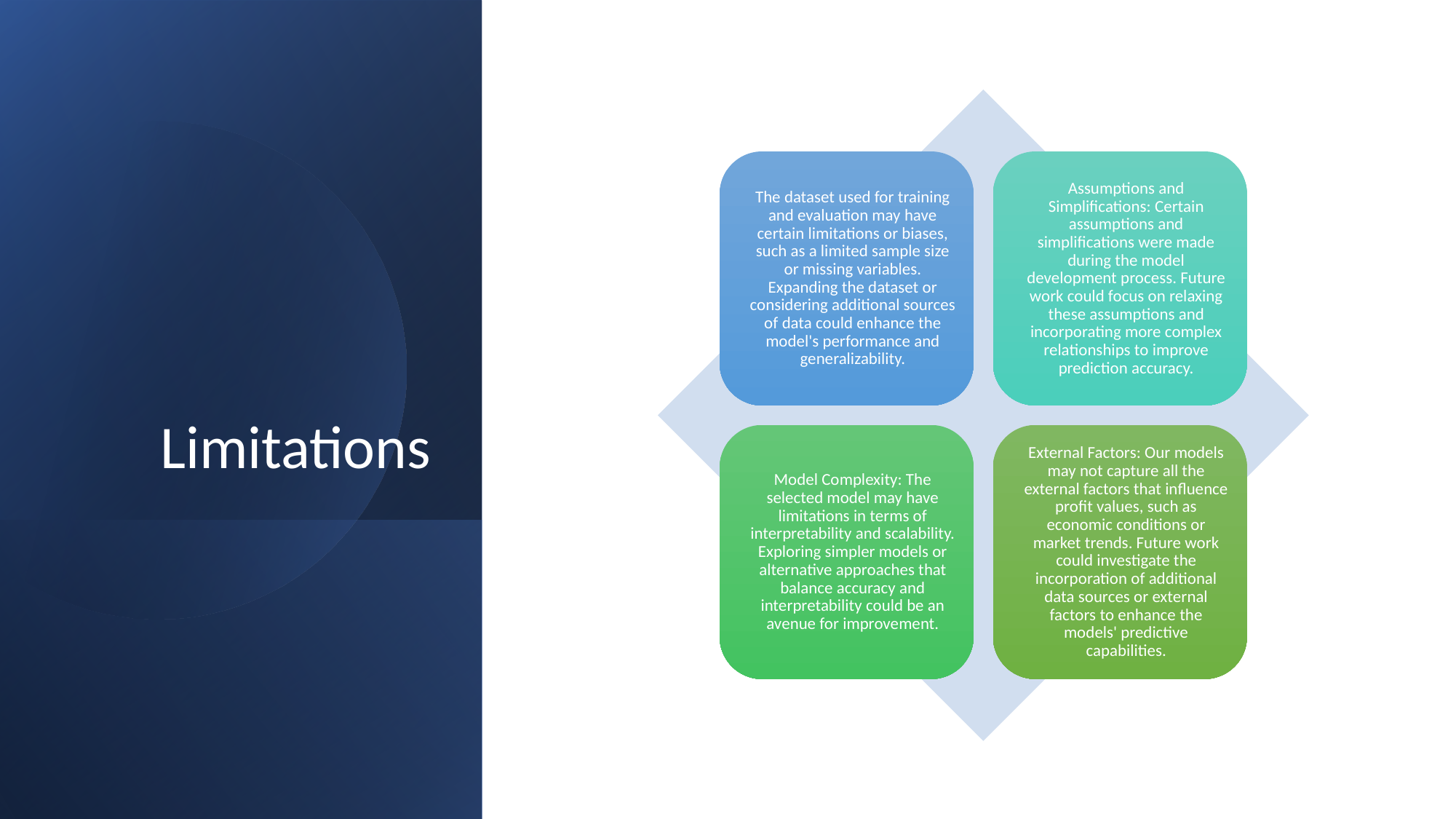

The dataset used for training and evaluation may have certain limitations or biases, such as a limited sample size or missing variables. Expanding the dataset or considering additional sources of data could enhance the model's performance and generalizability.
Assumptions and Simplifications: Certain assumptions and simplifications were made during the model development process. Future work could focus on relaxing these assumptions and incorporating more complex relationships to improve prediction accuracy.
Model Complexity: The selected model may have limitations in terms of interpretability and scalability. Exploring simpler models or alternative approaches that balance accuracy and interpretability could be an avenue for improvement.
External Factors: Our models may not capture all the external factors that influence profit values, such as economic conditions or market trends. Future work could investigate the incorporation of additional data sources or external factors to enhance the models' predictive capabilities.

# Limitations